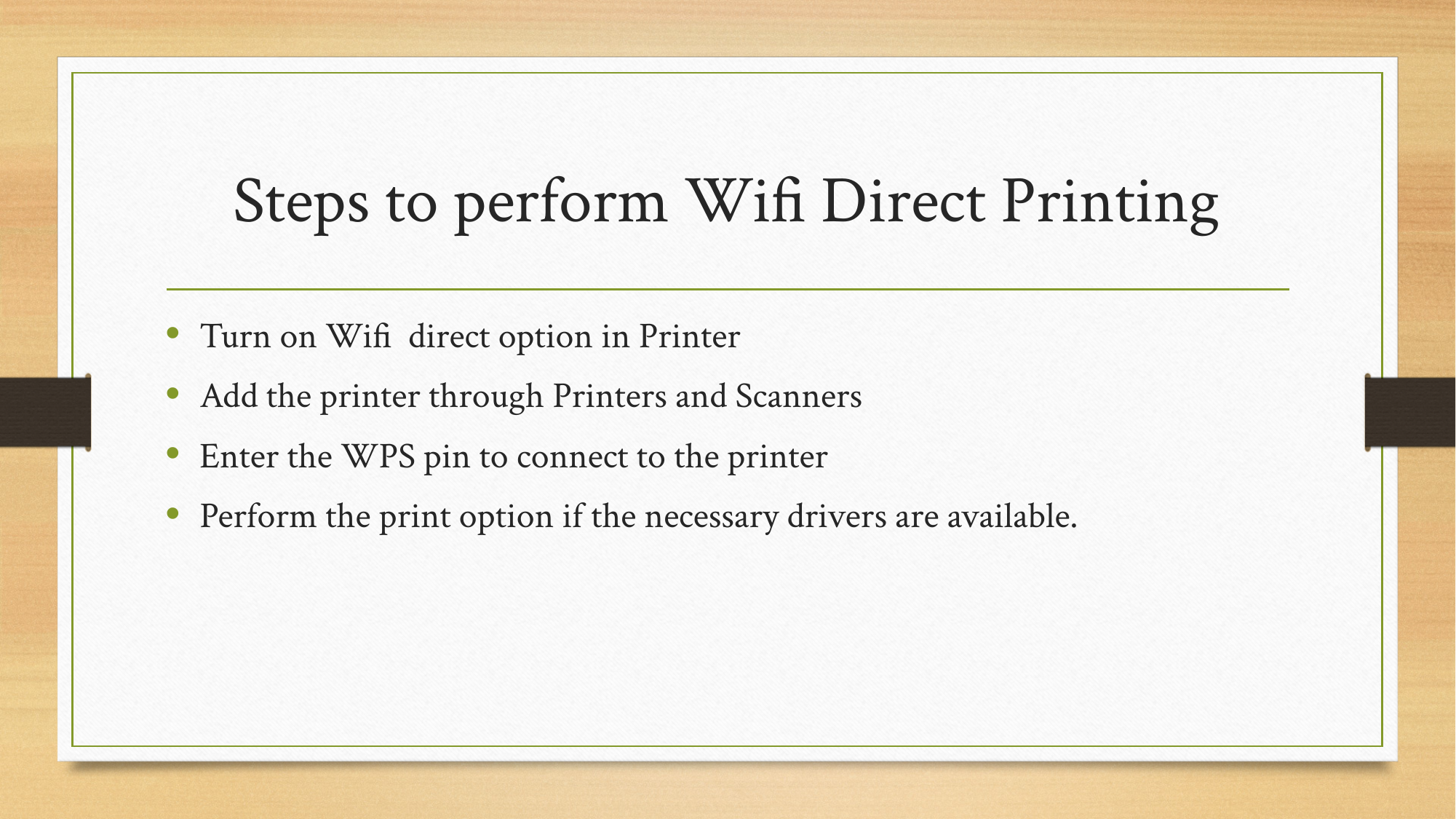

# Steps to perform Wifi Direct Printing
Turn on Wifi  direct option in Printer
Add the printer through Printers and Scanners
Enter the WPS pin to connect to the printer
Perform the print option if the necessary drivers are available.